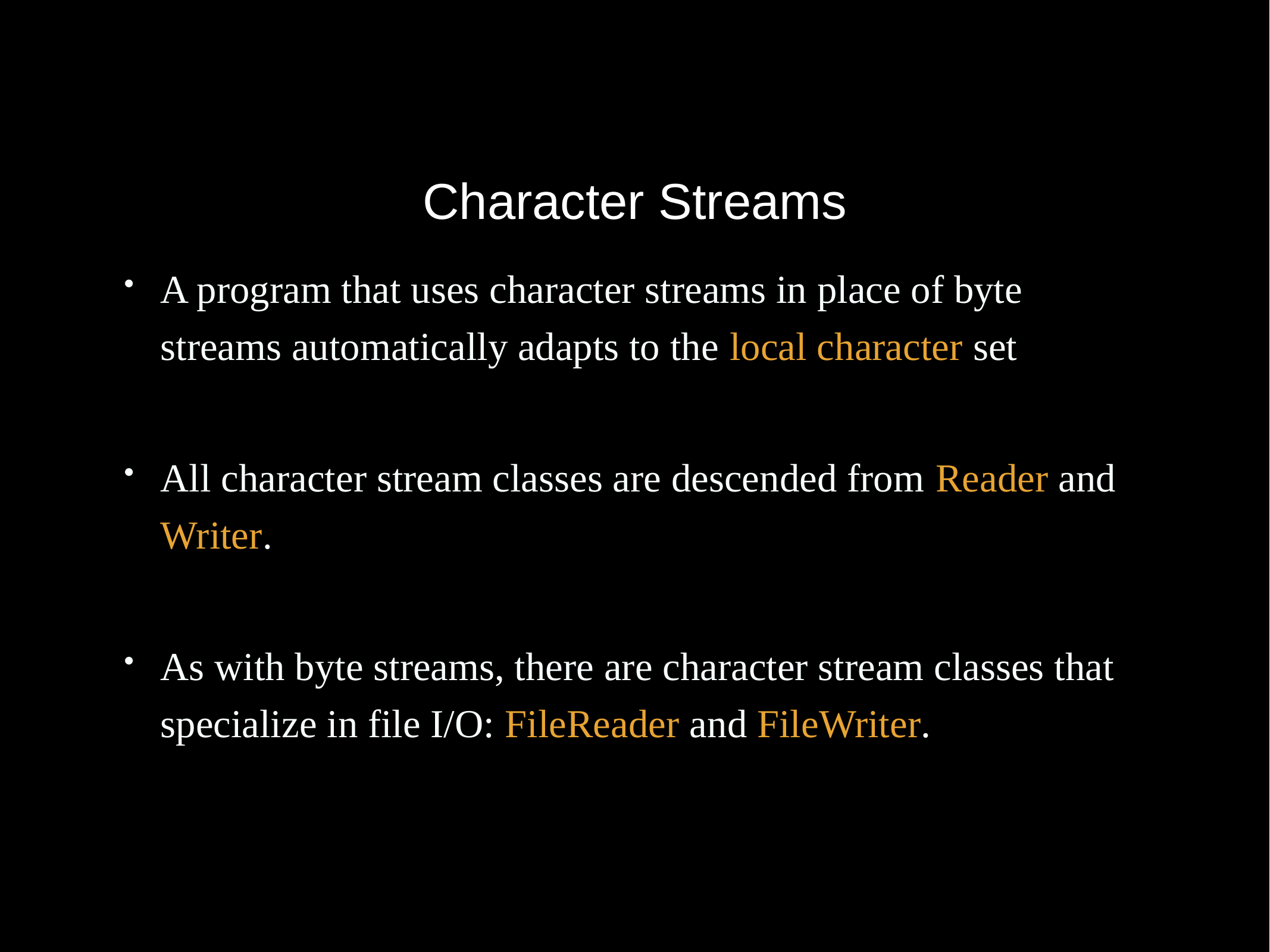

# Character Streams
A program that uses character streams in place of byte streams automatically adapts to the local character set

All character stream classes are descended from Reader and Writer.

As with byte streams, there are character stream classes that specialize in file I/O: FileReader and FileWriter.